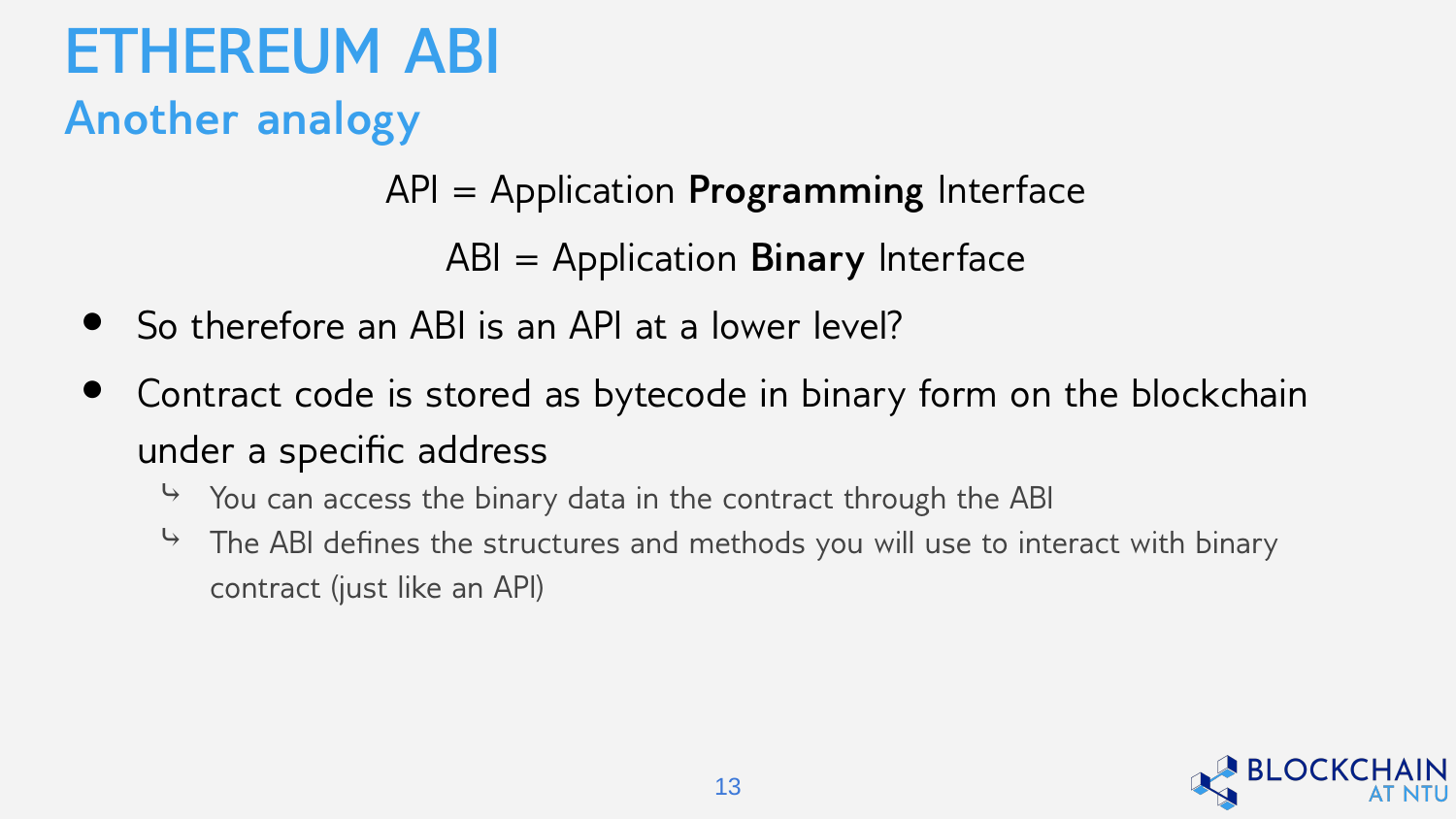

# ETHEREUM ABI Another analogy
API = Application Programming Interface
ABI = Application Binary Interface
So therefore an ABI is an API at a lower level?
Contract code is stored as bytecode in binary form on the blockchain under a specific address
You can access the binary data in the contract through the ABI
The ABI defines the structures and methods you will use to interact with binary contract (just like an API)